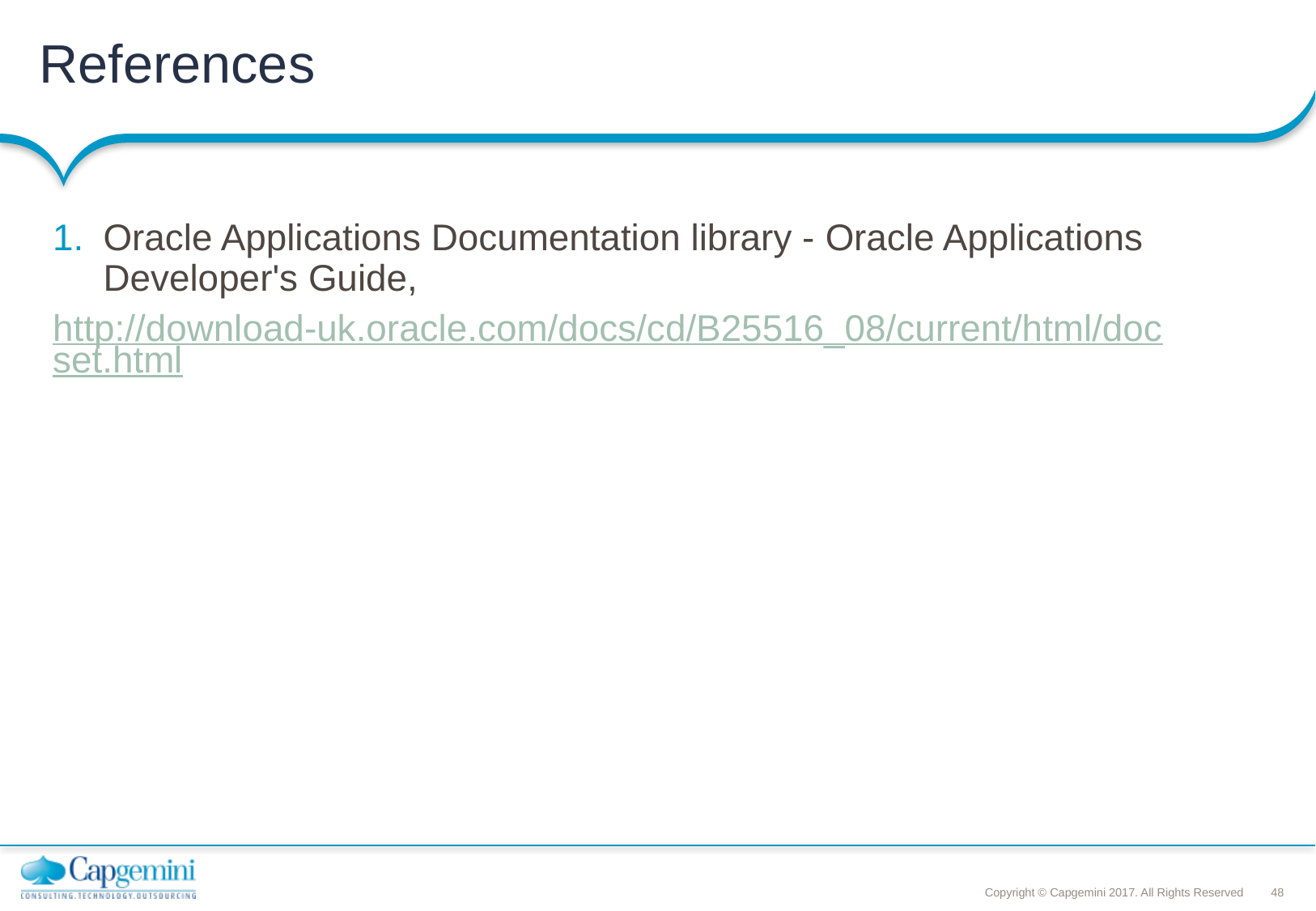

# References
Oracle Applications Documentation library - Oracle Applications Developer's Guide,
http://download-uk.oracle.com/docs/cd/B25516_08/current/html/docset.html